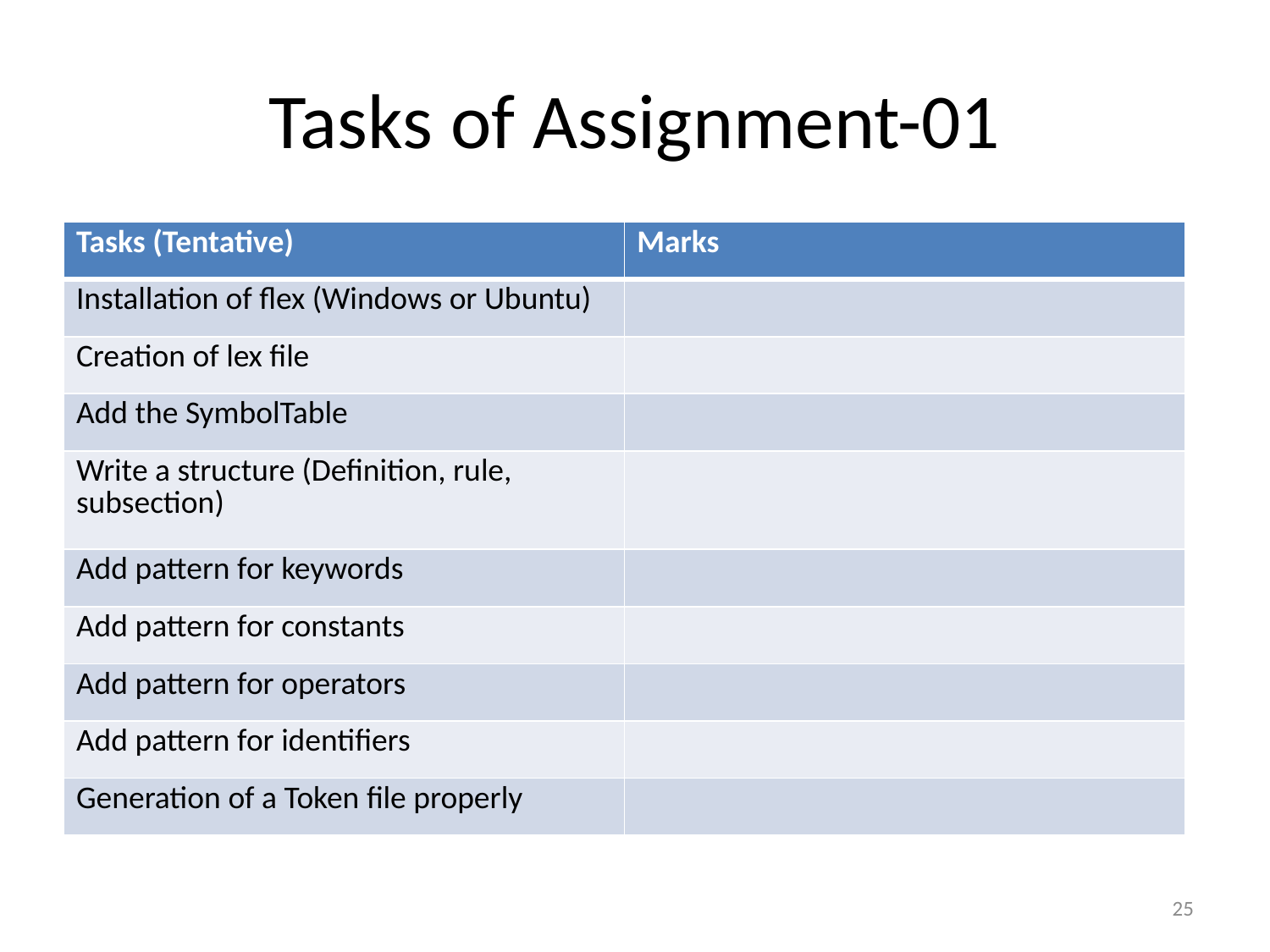

# Tasks of Assignment-01
| Tasks (Tentative) | Marks |
| --- | --- |
| Installation of flex (Windows or Ubuntu) |  |
| Creation of lex file |  |
| Add the SymbolTable |  |
| Write a structure (Definition, rule, subsection) |  |
| Add pattern for keywords |  |
| Add pattern for constants |  |
| Add pattern for operators |  |
| Add pattern for identifiers |  |
| Generation of a Token file properly |  |
25